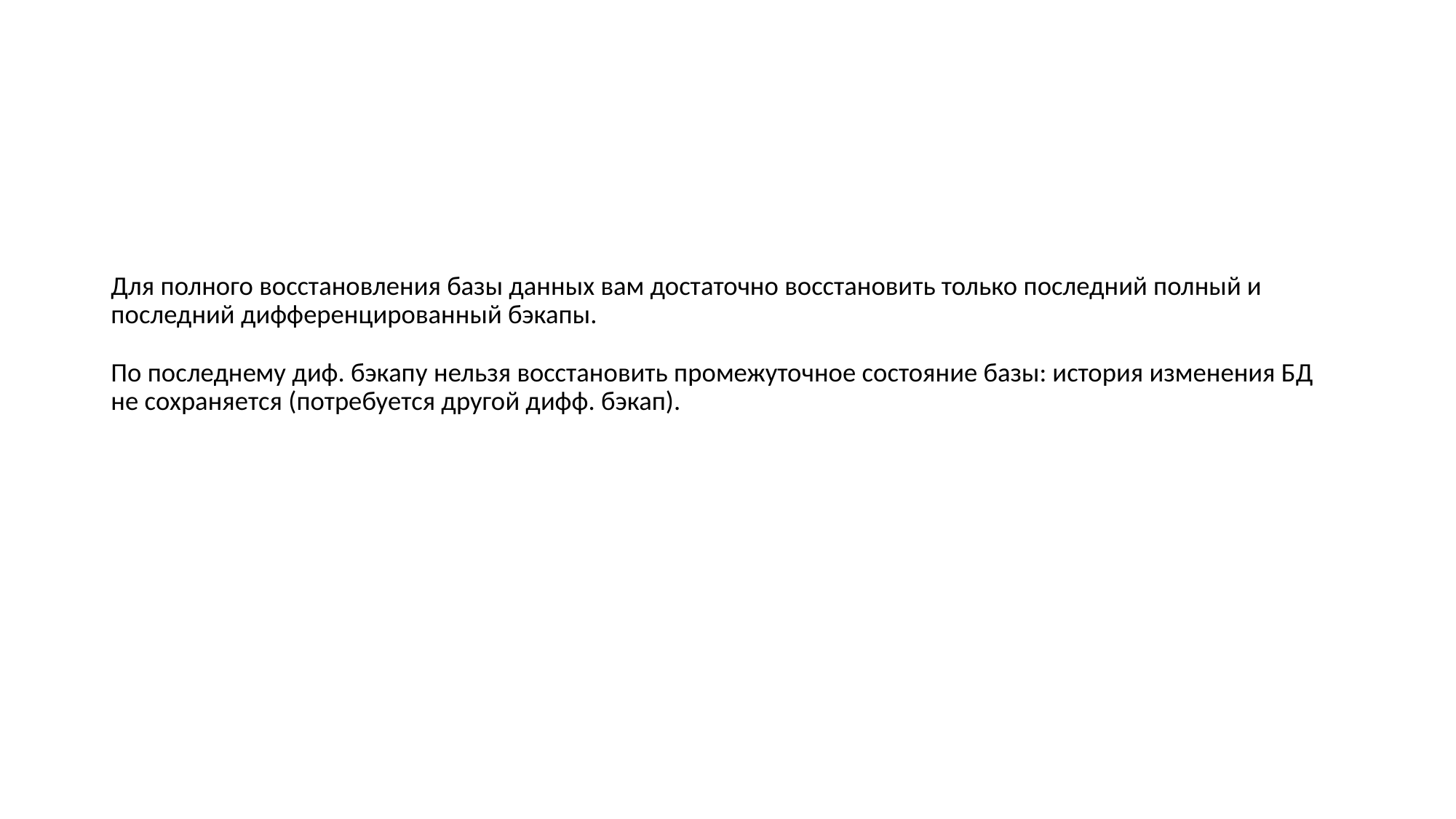

# Для полного восстановления базы данных вам достаточно восстановить только последний полный и последний дифференцированный бэкапы. По последнему диф. бэкапу нельзя восстановить промежуточное состояние базы: история изменения БД не сохраняется (потребуется другой дифф. бэкап).